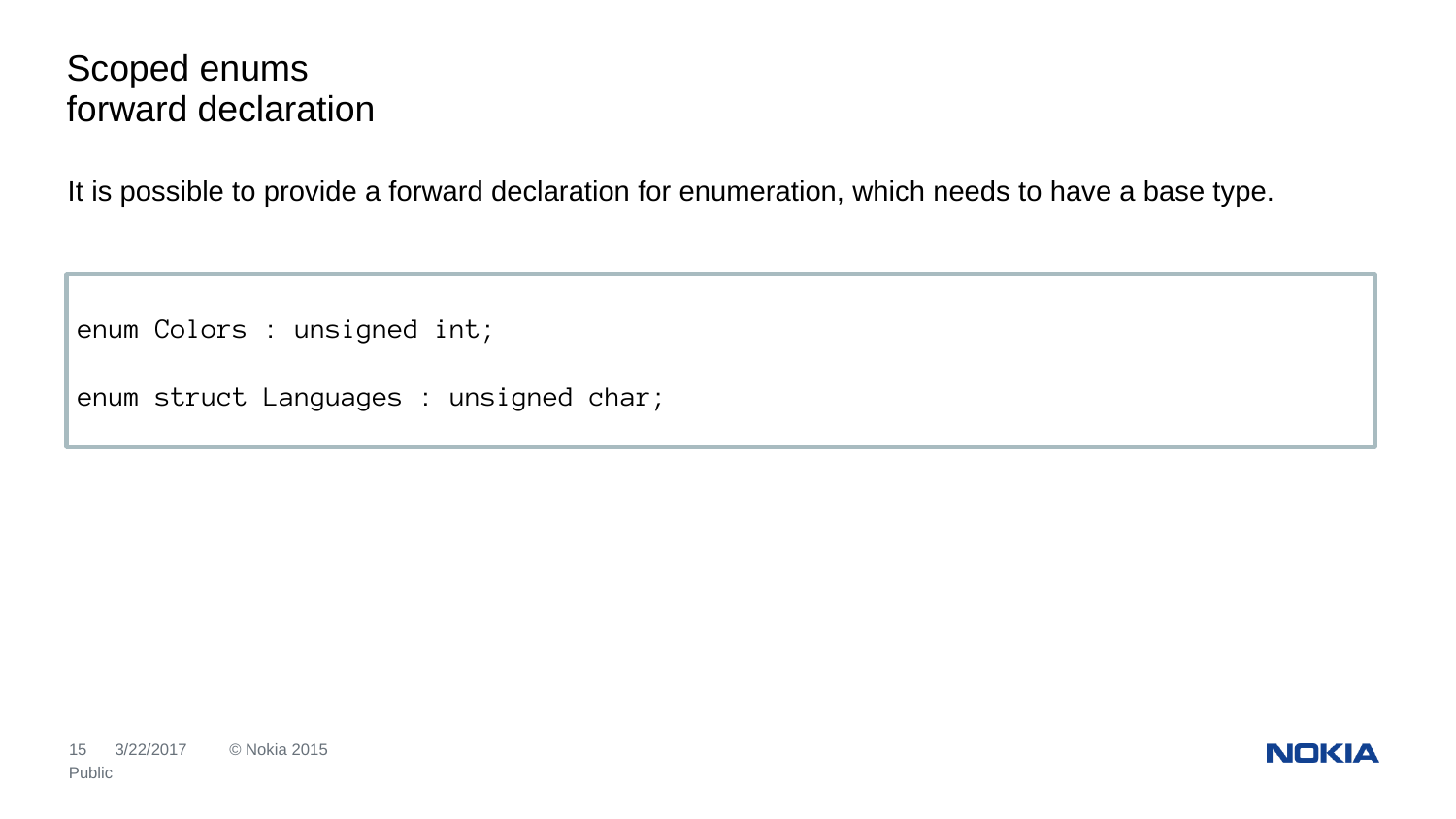

Scoped enums
forward declaration
It is possible to provide a forward declaration for enumeration, which needs to have a base type.
enum Colors : unsigned int;

enum struct Languages : unsigned char;